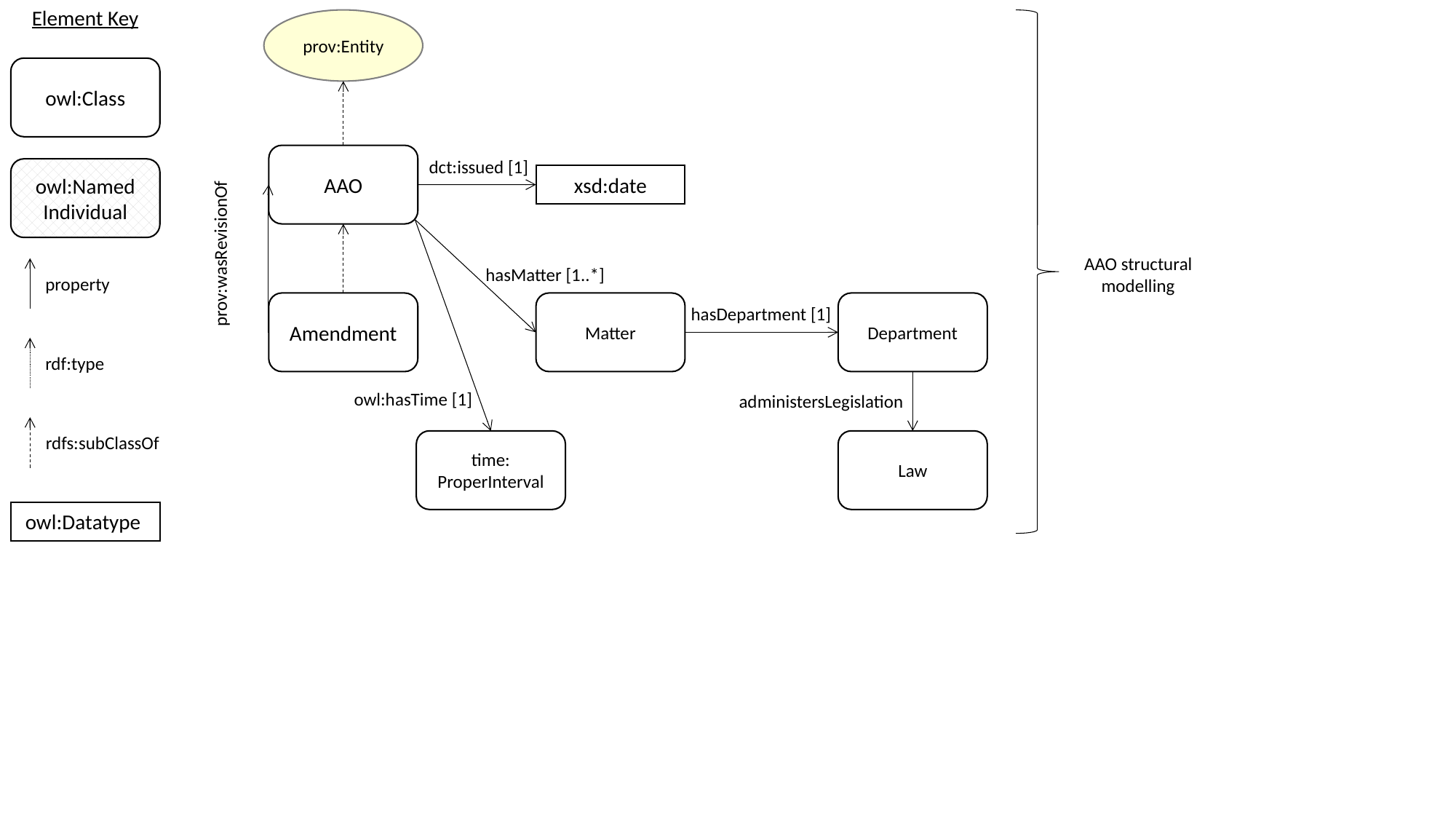

Element Key
prov:Entity

owl:Class
AAO
dct:issued [1]
owl:Named
Individual
xsd:date
AAO structural modelling
prov:wasRevisionOf
hasMatter [1..*]
property
Amendment
Matter
Department
hasDepartment [1]
rdf:type
owl:hasTime [1]
administersLegislation
rdfs:subClassOf
time:
ProperInterval
Law
owl:Datatype